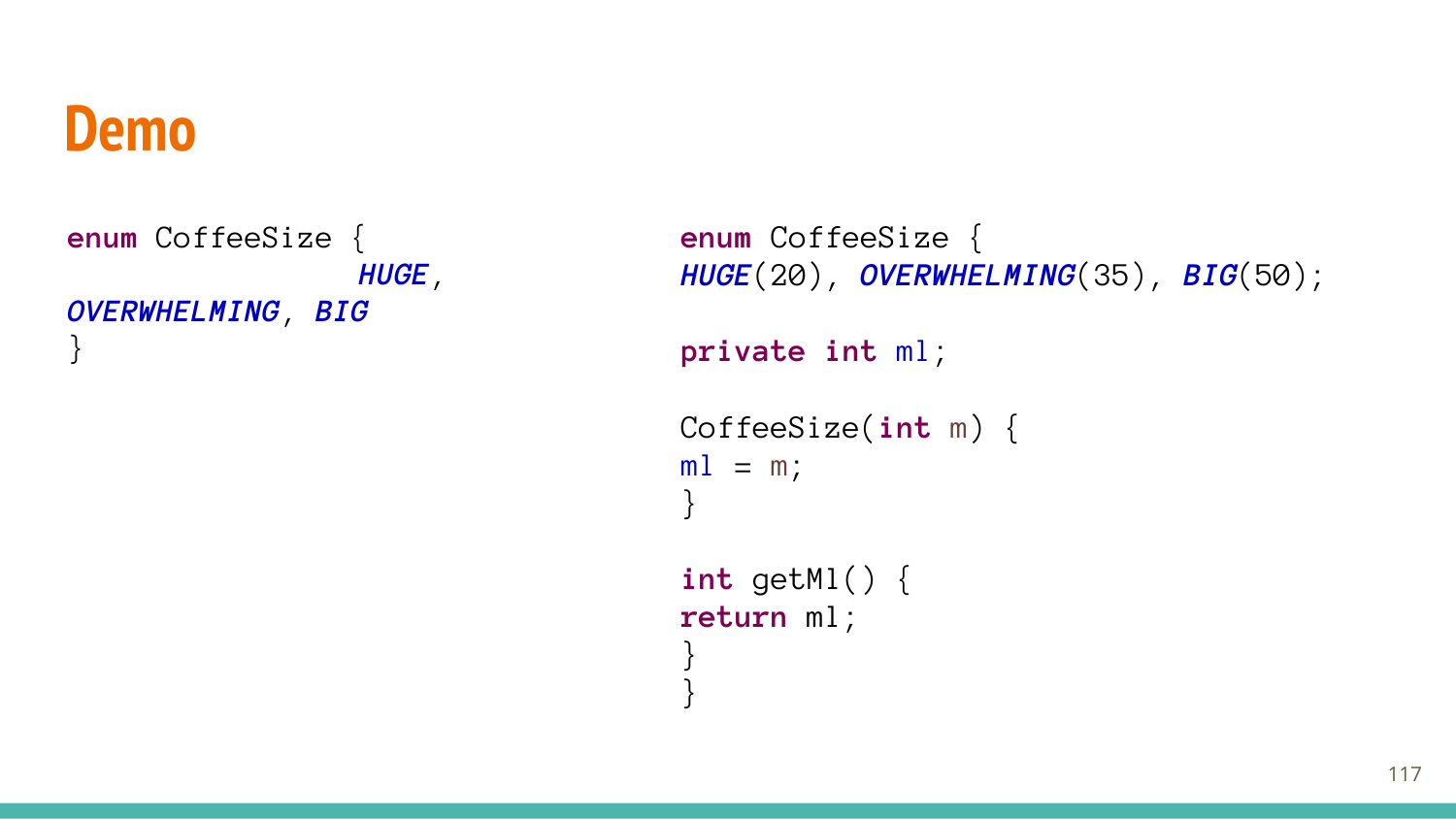

# Demo
enum CoffeeSize {
		HUGE, OVERWHELMING, BIG
}

enum CoffeeSize {
	HUGE(20), OVERWHELMING(35), BIG(50);

	private int ml;

	CoffeeSize(int m) {
		ml = m;
	}

	int getMl() {
		return ml;
	}
}

117